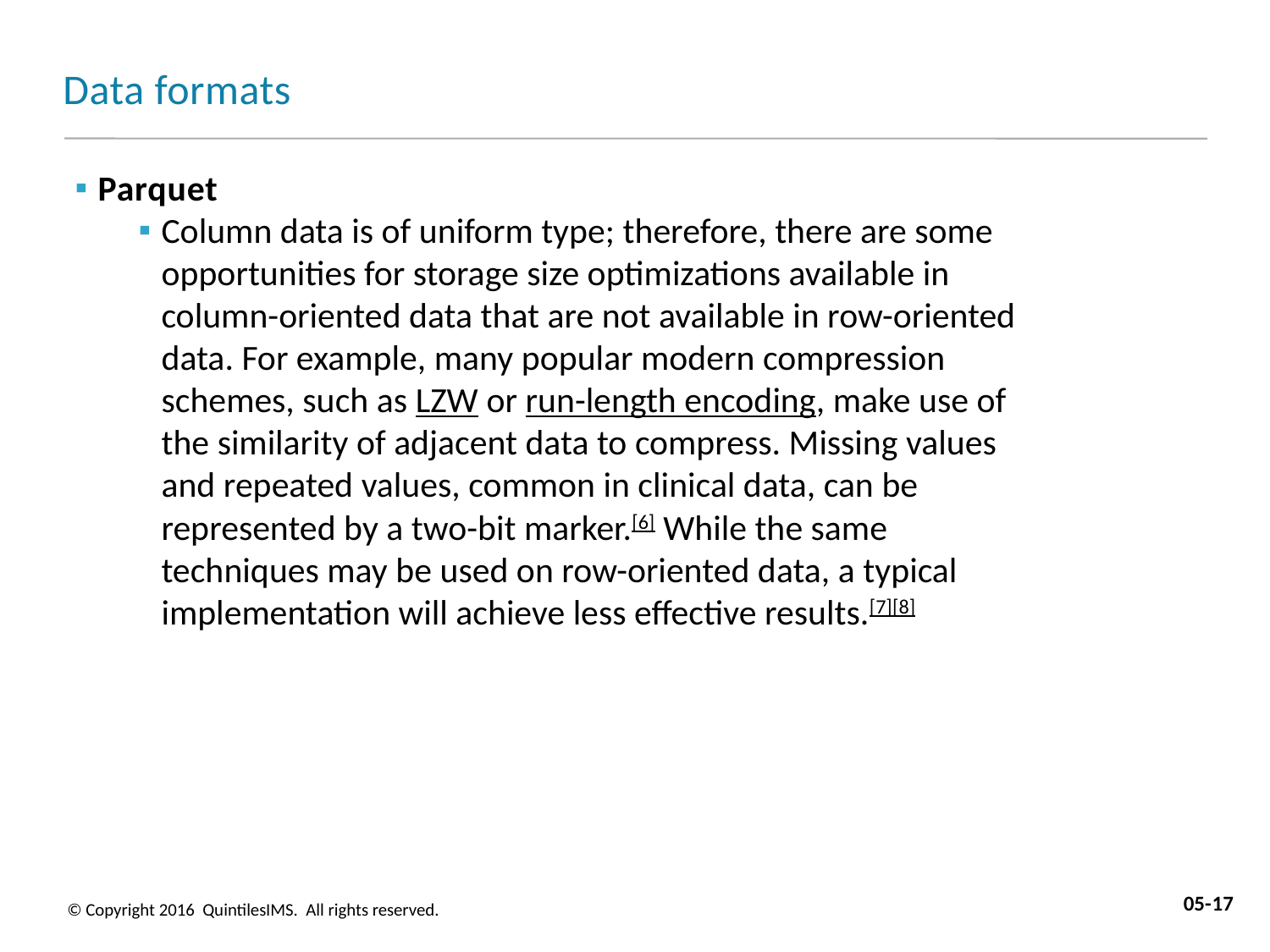

# Data formats
Parquet
Column data is of uniform type; therefore, there are some opportunities for storage size optimizations available in column-oriented data that are not available in row-oriented data. For example, many popular modern compression schemes, such as LZW or run-length encoding, make use of the similarity of adjacent data to compress. Missing values and repeated values, common in clinical data, can be represented by a two-bit marker.[6] While the same techniques may be used on row-oriented data, a typical implementation will achieve less effective results.[7][8]

05-17
© Copyright 2016  QuintilesIMS.  All rights reserved.